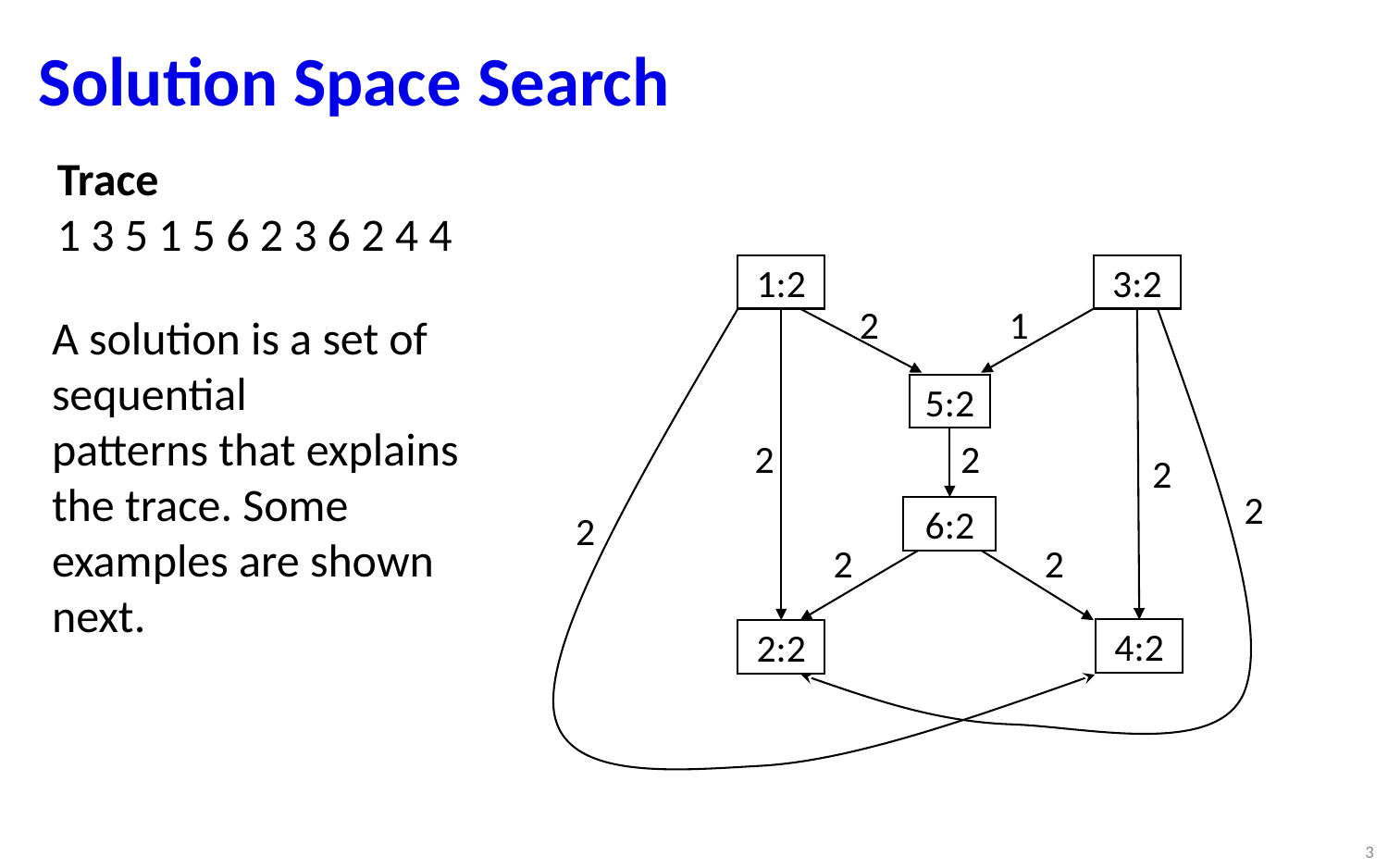

# Solution Space Search
Trace
1 3 5 1 5 6 2 3 6 2 4 4
1:2
3:2
2
1
A solution is a set of sequential
patterns that explains the trace. Some examples are shown next.

5:2
2
2
2
2
6:2
2
2
2
4:2
2:2
3